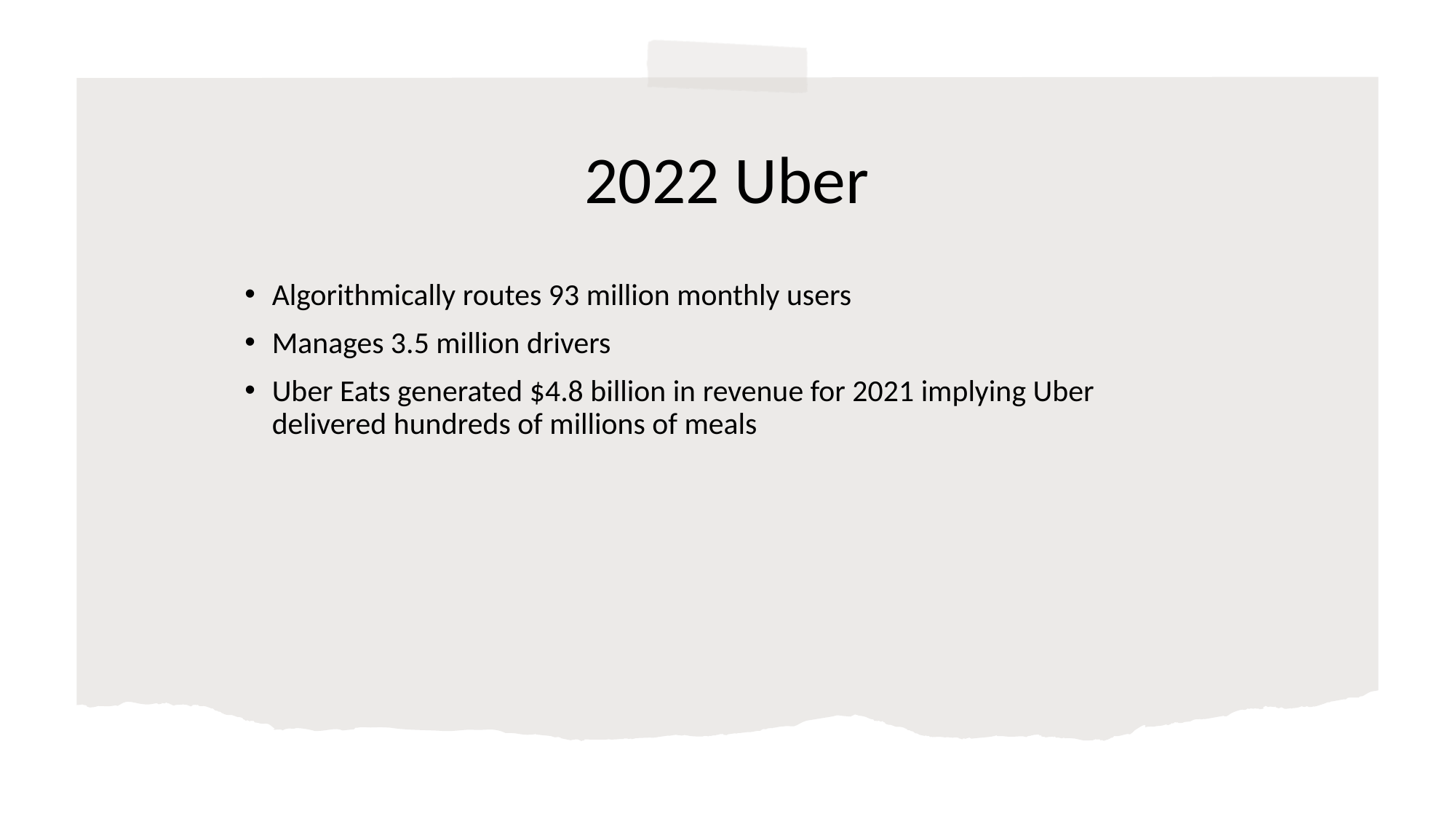

# 2022 Uber
Algorithmically routes 93 million monthly users
Manages 3.5 million drivers
Uber Eats generated $4.8 billion in revenue for 2021 implying Uber delivered hundreds of millions of meals